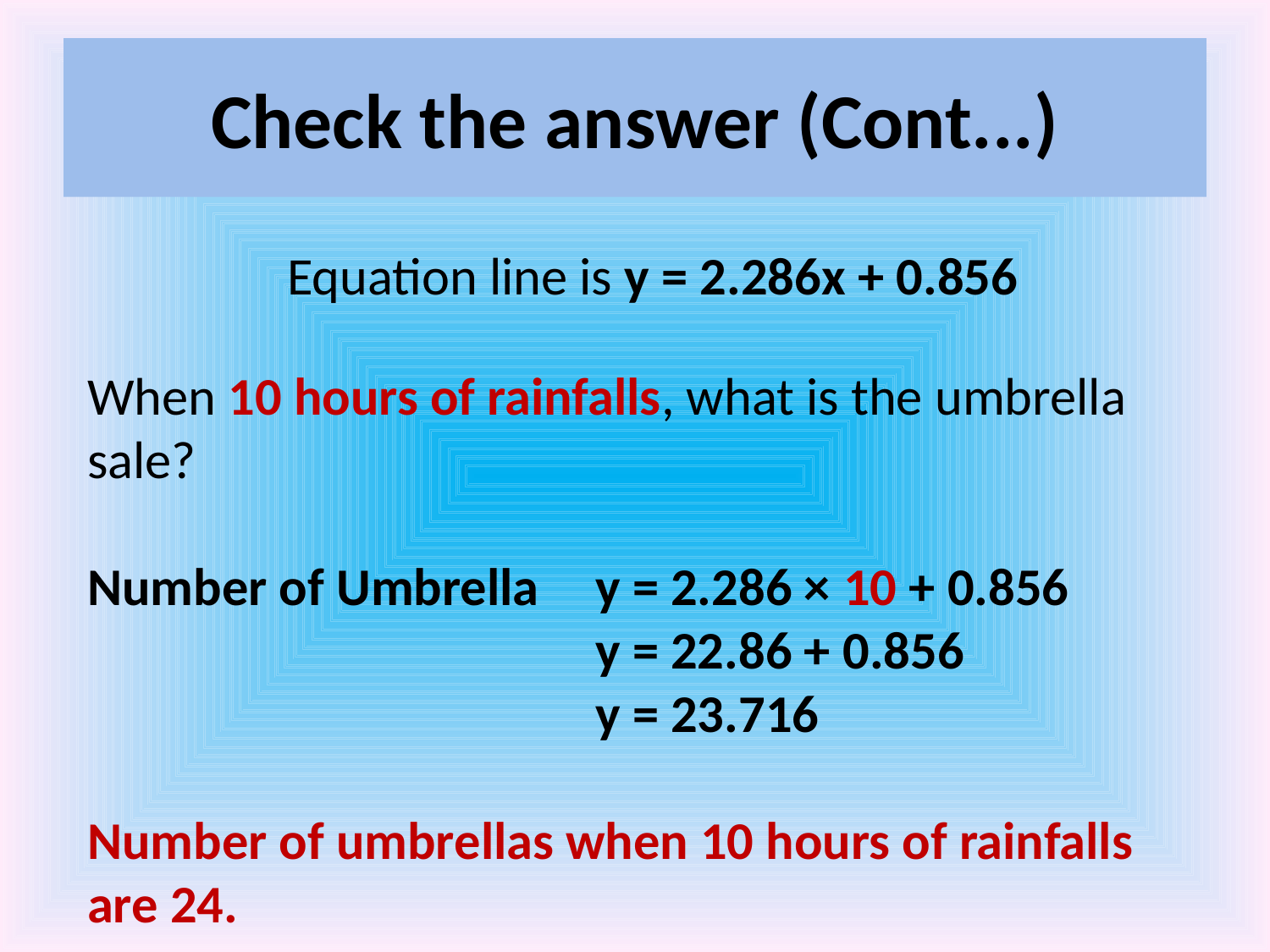

# Check the answer (Cont...)

Equation line is y = 2.286x + 0.856
When 10 hours of rainfalls, what is the umbrella sale?

Number of Umbrella	y = 2.286 × 10 + 0.856
				y = 22.86 + 0.856
				y = 23.716

Number of umbrellas when 10 hours of rainfalls are 24.